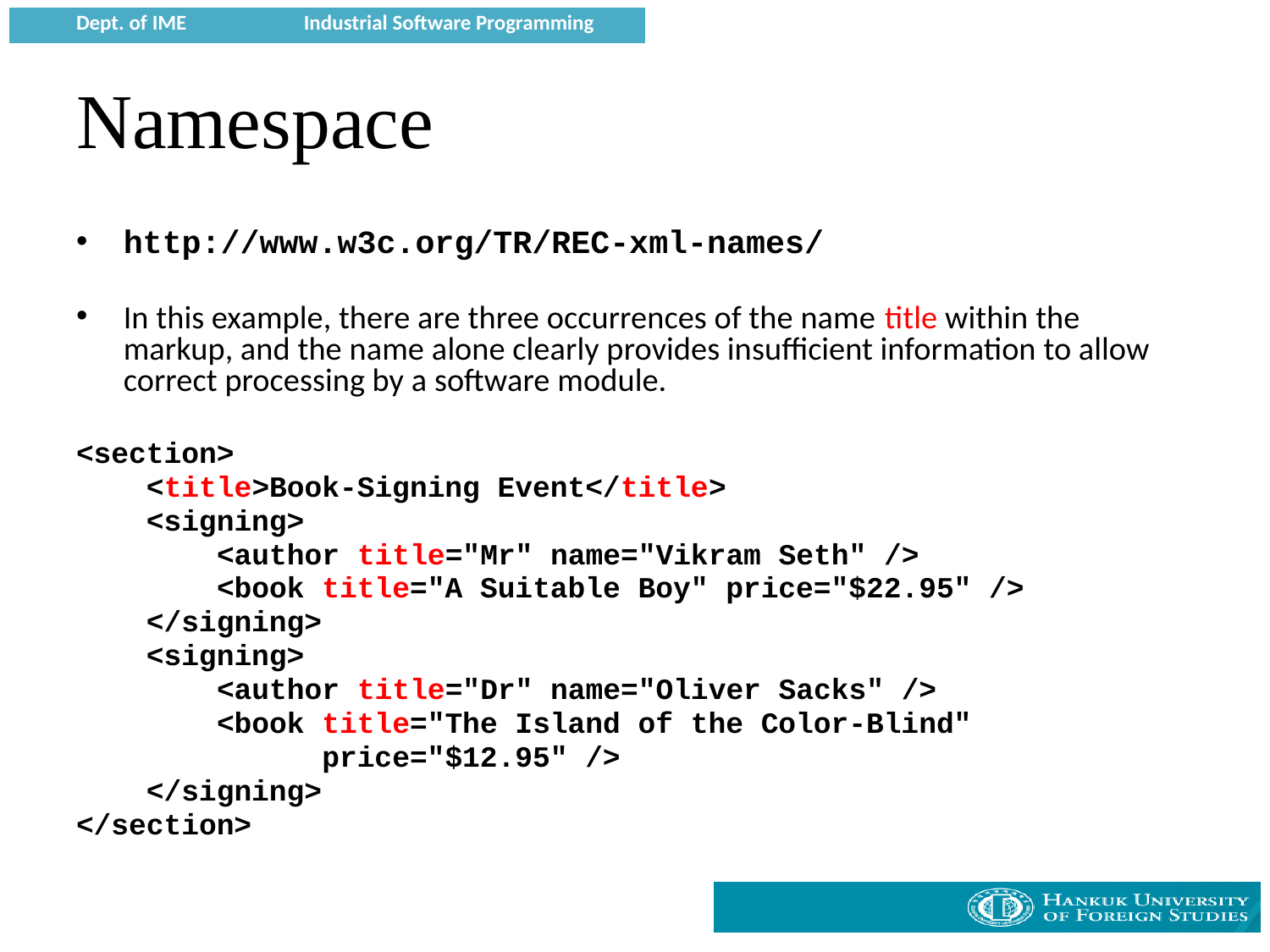

# Namespace
http://www.w3c.org/TR/REC-xml-names/

In this example, there are three occurrences of the name title within the markup, and the name alone clearly provides insufficient information to allow correct processing by a software module.

<section>
    <title>Book-Signing Event</title>
    <signing>
        <author title="Mr" name="Vikram Seth" />
        <book title="A Suitable Boy" price="$22.95" />
    </signing>
    <signing>
        <author title="Dr" name="Oliver Sacks" />
        <book title="The Island of the Color-Blind"
              price="$12.95" />
    </signing>
</section>